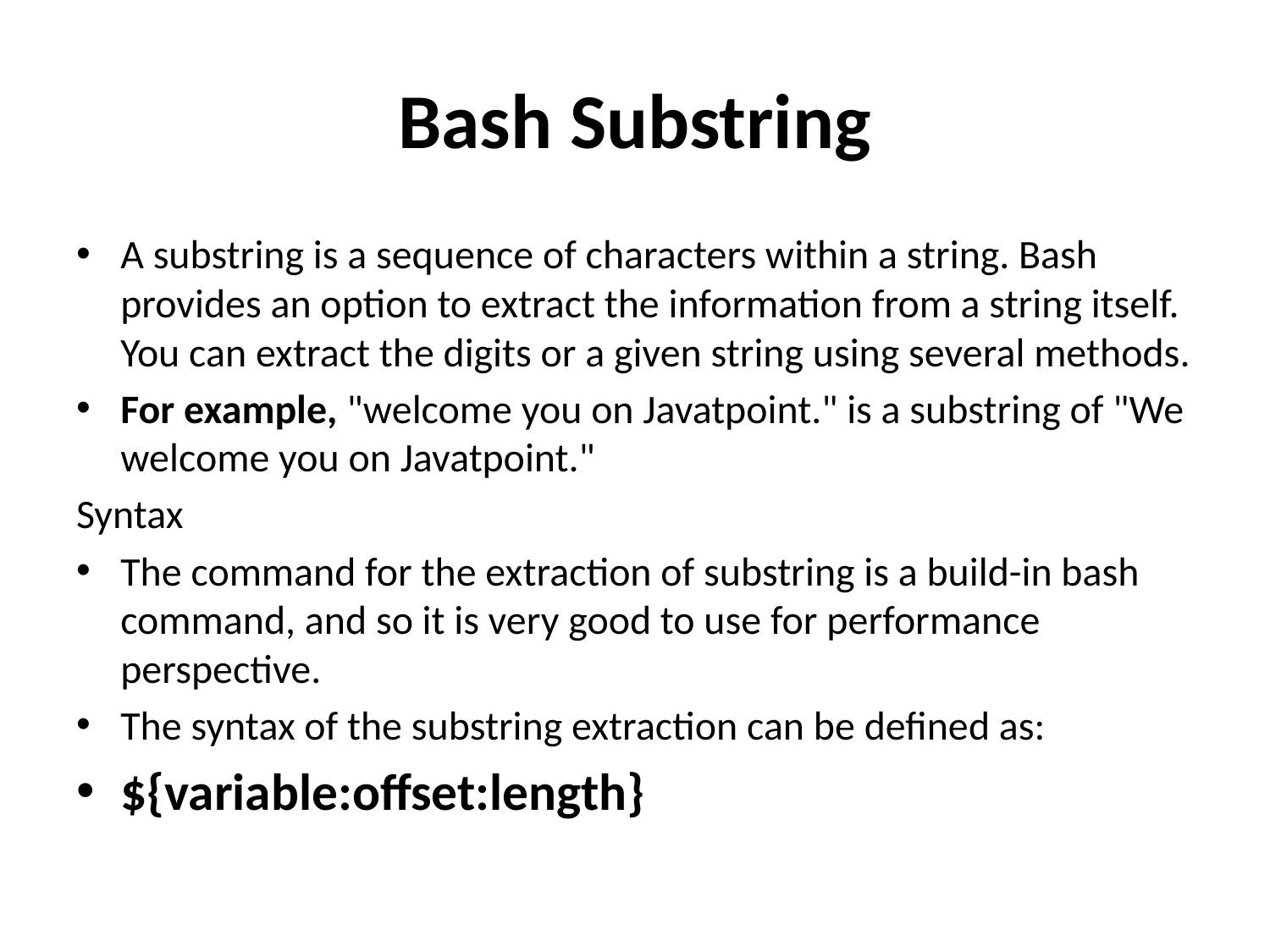

# Bash Substring
A substring is a sequence of characters within a string. Bash provides an option to extract the information from a string itself. You can extract the digits or a given string using several methods.
For example, "welcome you on Javatpoint." is a substring of "We welcome you on Javatpoint."
Syntax
The command for the extraction of substring is a build-in bash command, and so it is very good to use for performance perspective.
The syntax of the substring extraction can be defined as:
${variable:offset:length}